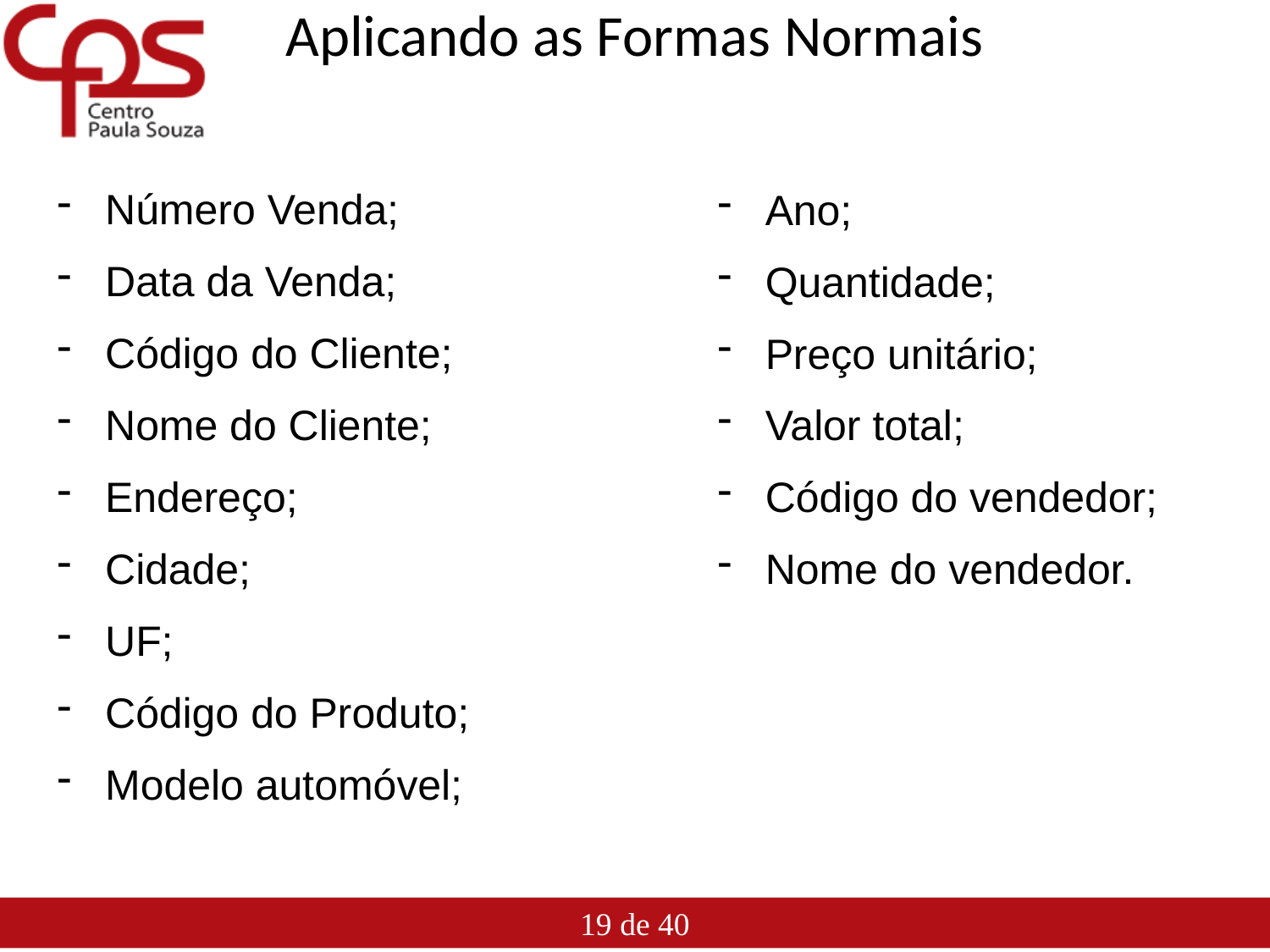

# Aplicando as Formas Normais
Número Venda;
Data da Venda;
Código do Cliente;
Nome do Cliente;
Endereço;
Cidade;
UF;
Código do Produto;
Modelo automóvel;
Ano;
Quantidade;
Preço unitário;
Valor total;
Código do vendedor;
Nome do vendedor.